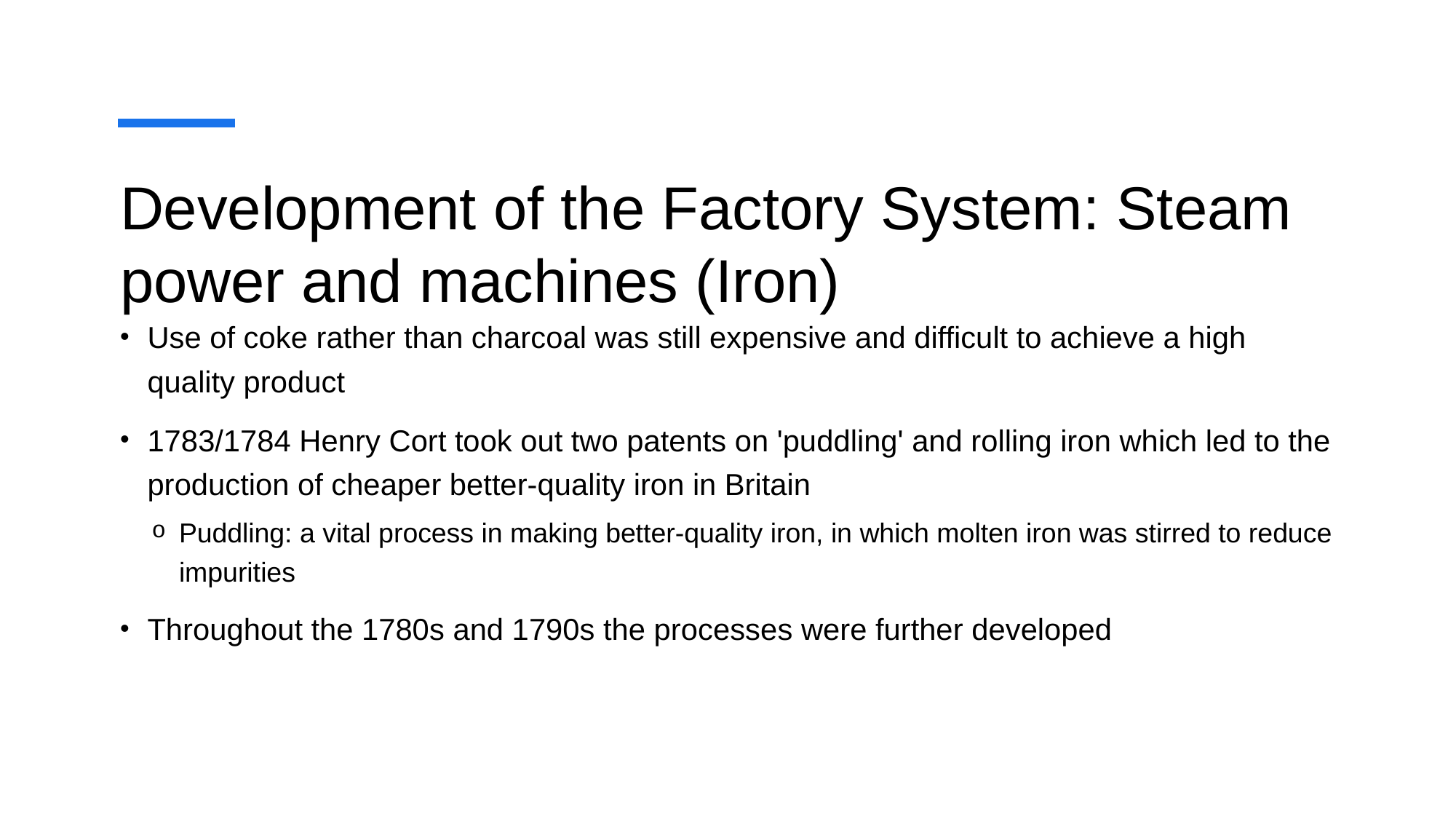

# Development of the Factory System: Steam power and machines (Iron)
Use of coke rather than charcoal was still expensive and difficult to achieve a high quality product
1783/1784 Henry Cort took out two patents on 'puddling' and rolling iron which led to the production of cheaper better-quality iron in Britain
Puddling: a vital process in making better-quality iron, in which molten iron was stirred to reduce impurities
Throughout the 1780s and 1790s the processes were further developed